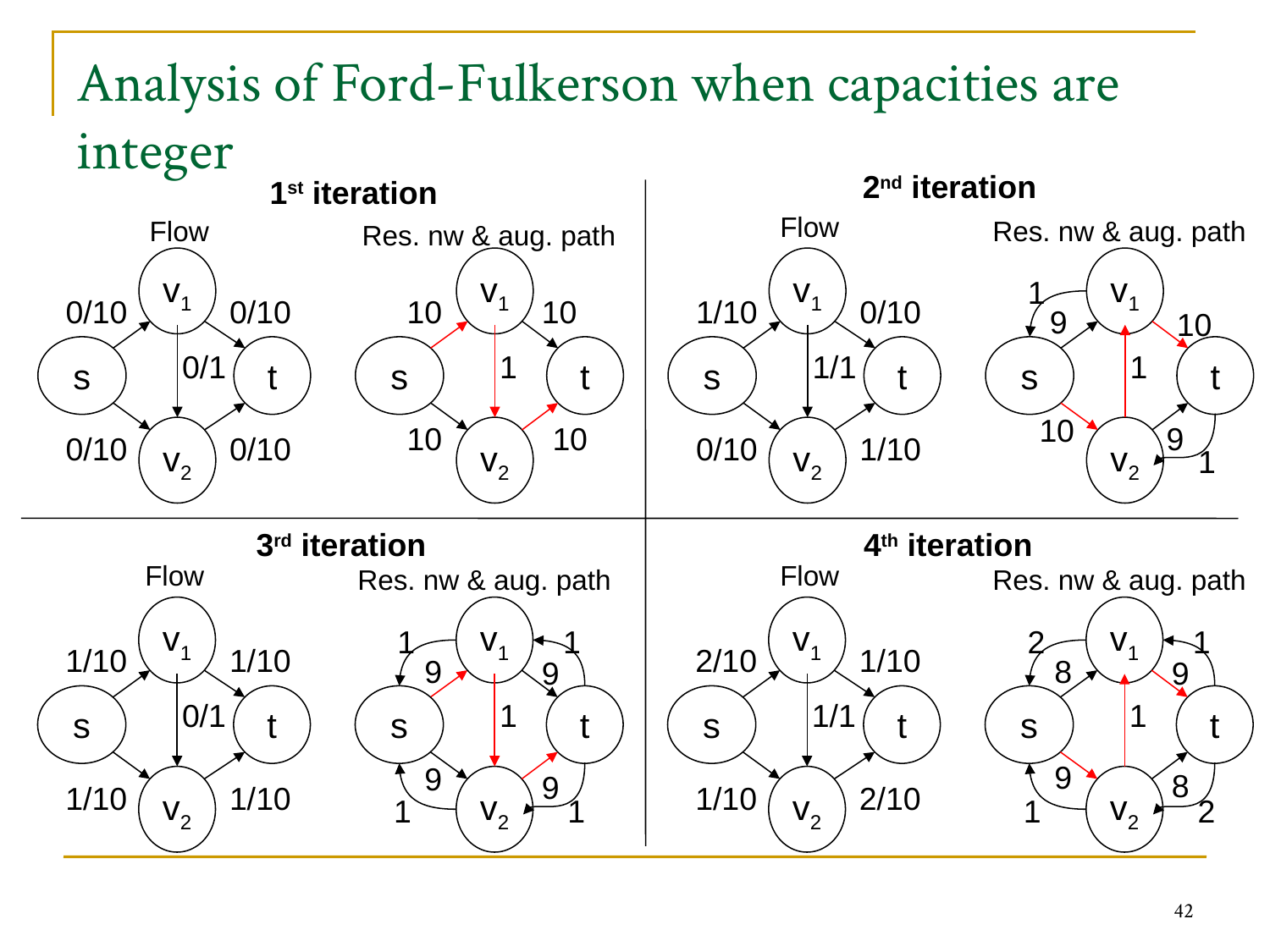

# Analysis of Ford-Fulkerson when capacities are integer
2nd iteration
1st iteration

Flow
Flow
Res. nw & aug. path
Res. nw & aug. path
v1
v1
v1
v1
1
0/10
0/10
10
10
1/10
0/10
9
10
 s
 t
 s
 t
 s
 t
 s
 t
0/1
1
1/1
1
10
10
10
9
0/10
v2
0/10
v2
0/10
v2
1/10
v2
1

3rd iteration
4th iteration
Flow
Flow
Res. nw & aug. path
Res. nw & aug. path
v1
v1
v1
v1
1
1
2
1
1/10
1/10
2/10
1/10
9
8
9
9
 s
 t
 s
 t
 s
 t
 s
 t
0/1
1
1/1
1
9
9
8
9
1/10
v2
1/10
v2
1/10
v2
2/10
v2
1
1
1
2
42